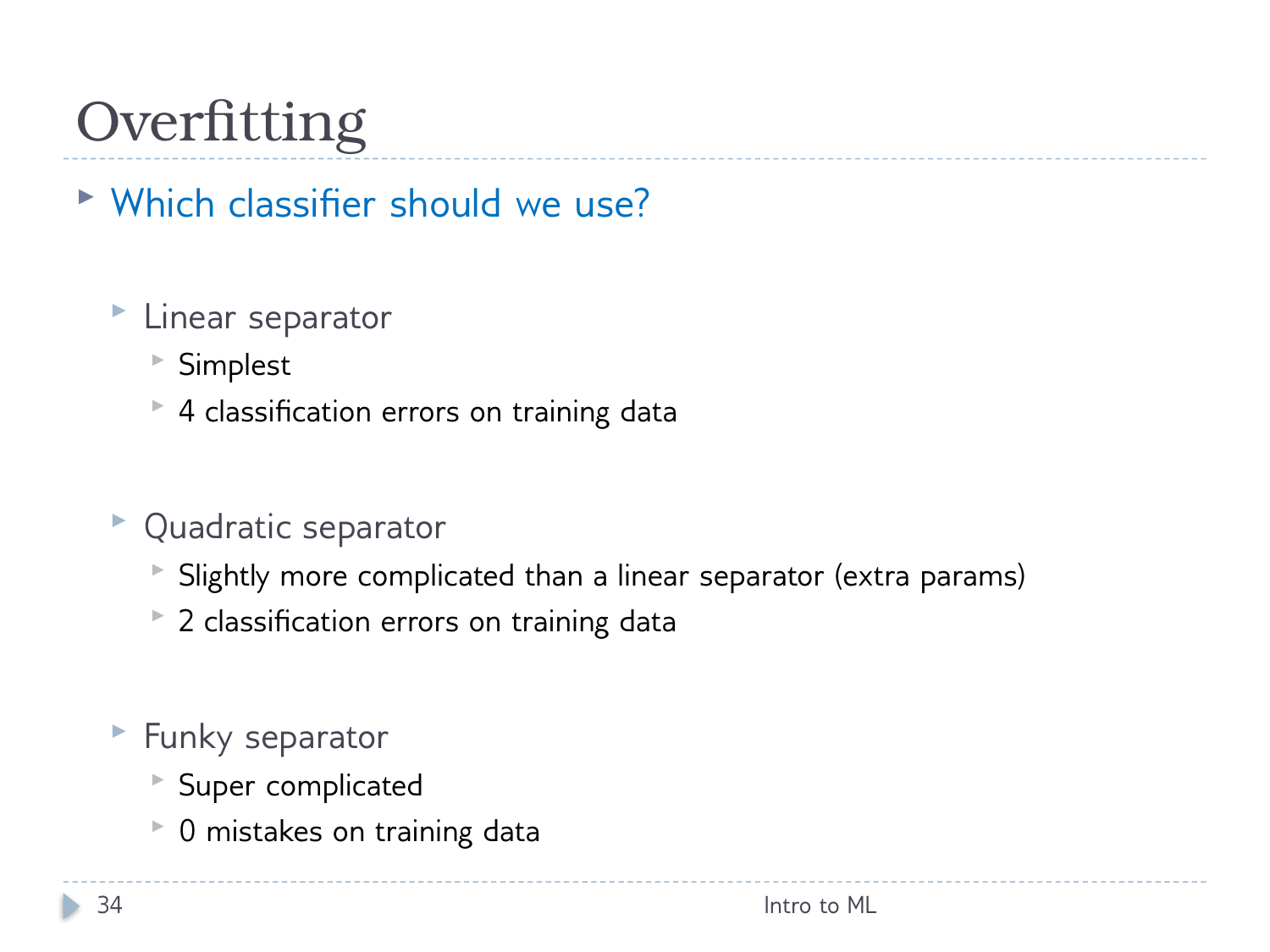

# Overfitting
Which classifier should we use?

Linear separator
Simplest
4 classification errors on training data

Quadratic separator
Slightly more complicated than a linear separator (extra params)
2 classification errors on training data

Funky separator
Super complicated
0 mistakes on training data
34
Intro to ML